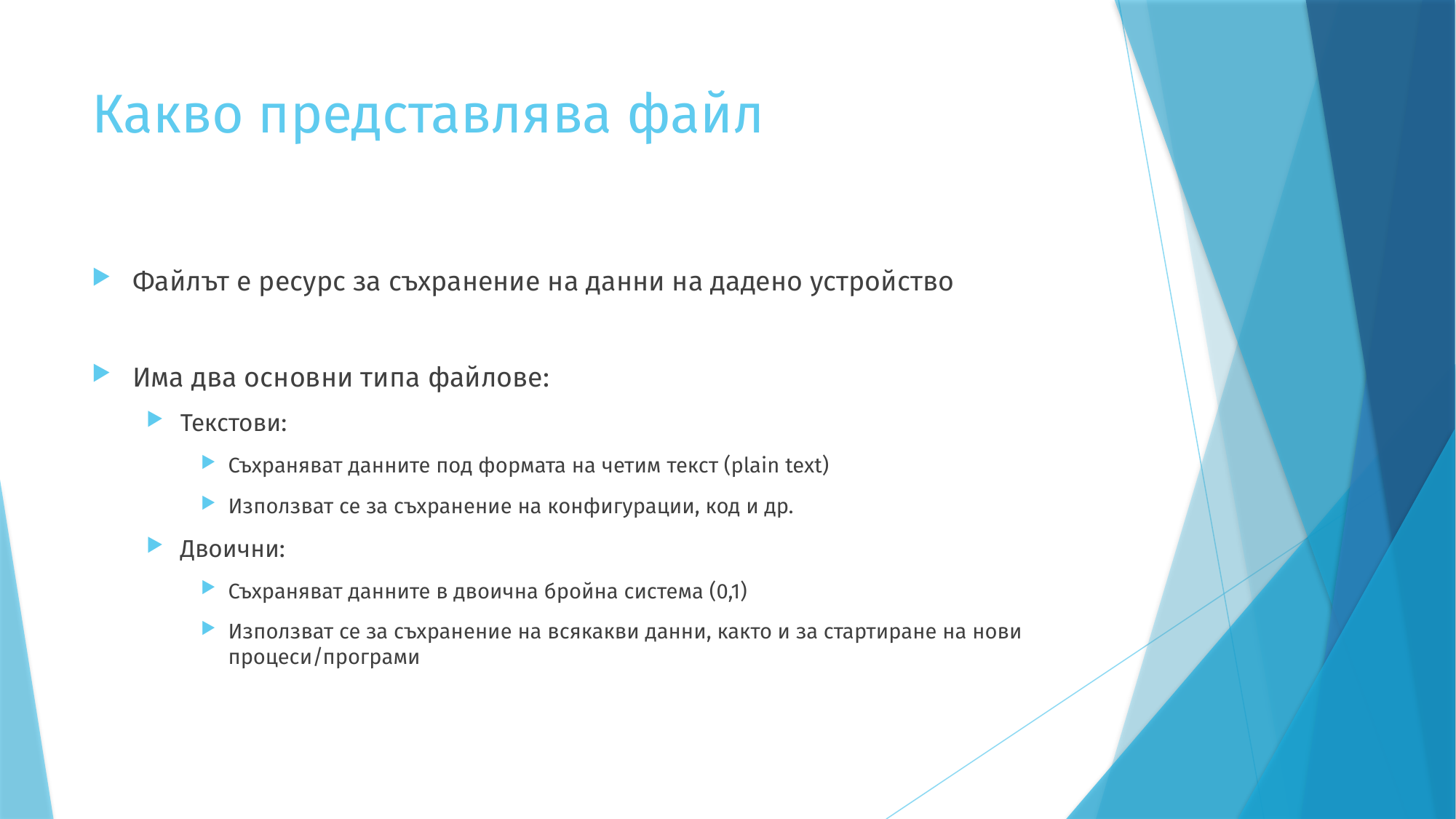

# Какво представлява файл
Файлът е ресурс за съхранение на данни на дадено устройство

Има два основни типа файлове:
Текстови:
Съхраняват данните под формата на четим текст (plain text)
Използват се за съхранение на конфигурации, код и др.
Двоични:
Съхраняват данните в двоична бройна система (0,1)
Използват се за съхранение на всякакви данни, както и за стартиране на нови процеси/програми